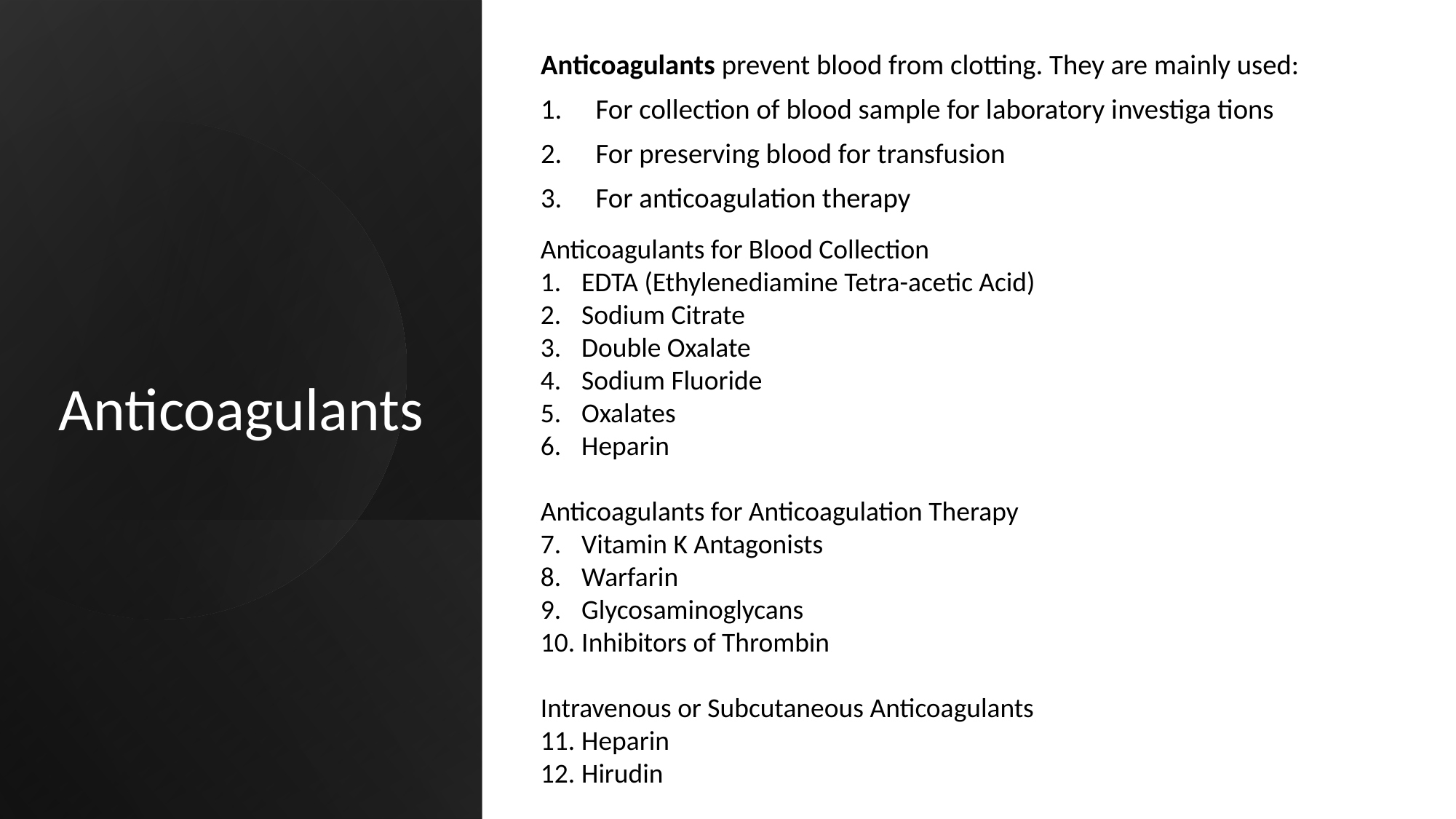

Anticoagulants prevent blood from clotting. They are mainly used:
For collection of blood sample for laboratory investiga tions
For preserving blood for transfusion
For anticoagulation therapy

Anticoagulants for Blood Collection
EDTA (Ethylenediamine Tetra-acetic Acid)
Sodium Citrate
Double Oxalate
Sodium Fluoride
Oxalates
Heparin

Anticoagulants for Anticoagulation Therapy
Vitamin K Antagonists
Warfarin
Glycosaminoglycans
Inhibitors of Thrombin

Intravenous or Subcutaneous Anticoagulants
Heparin
Hirudin
# Anticoagulants